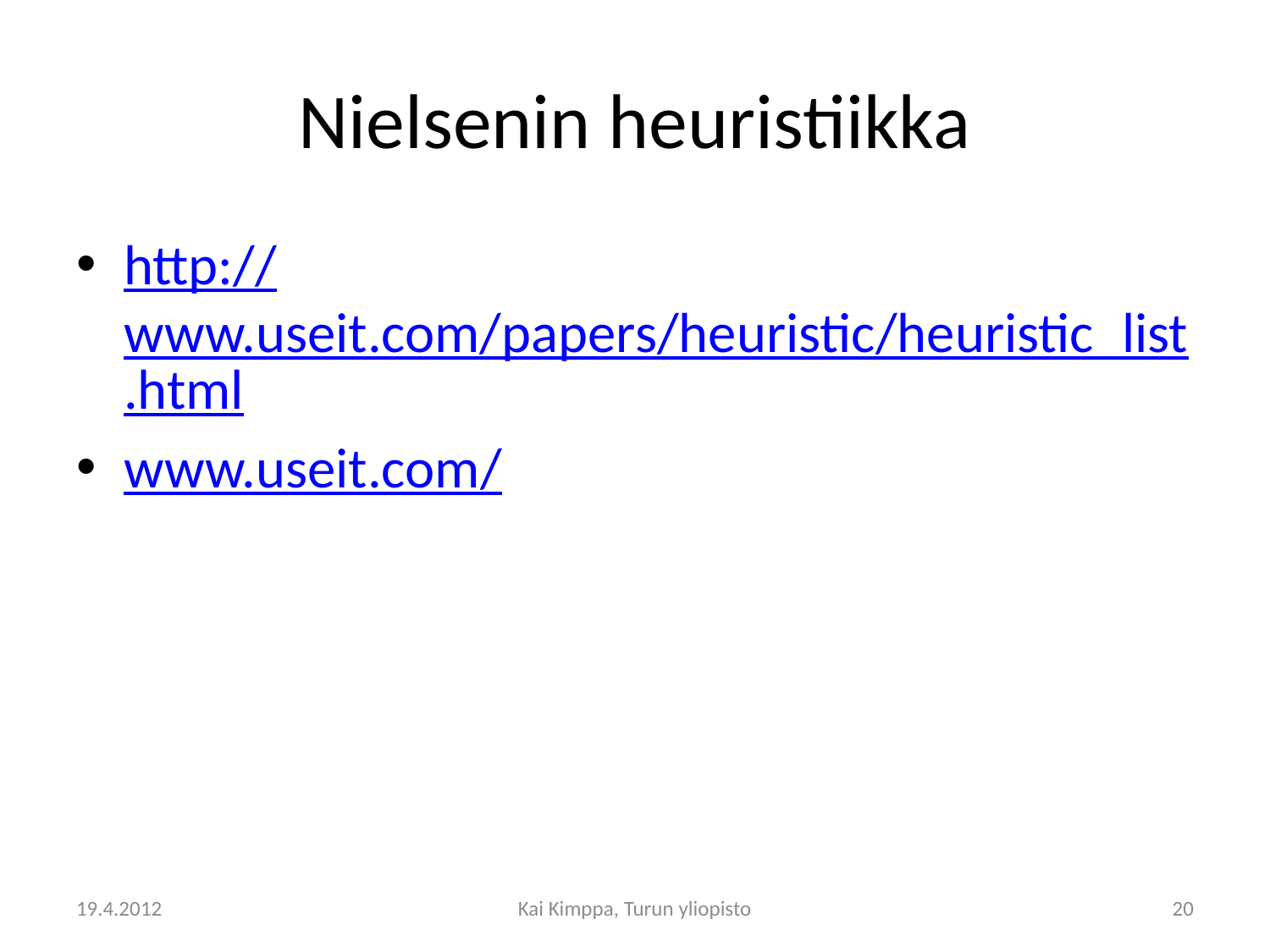

# Nielsenin heuristiikka
http://www.useit.com/papers/heuristic/heuristic_list.html
www.useit.com/

19.4.2012
Kai Kimppa, Turun yliopisto
20